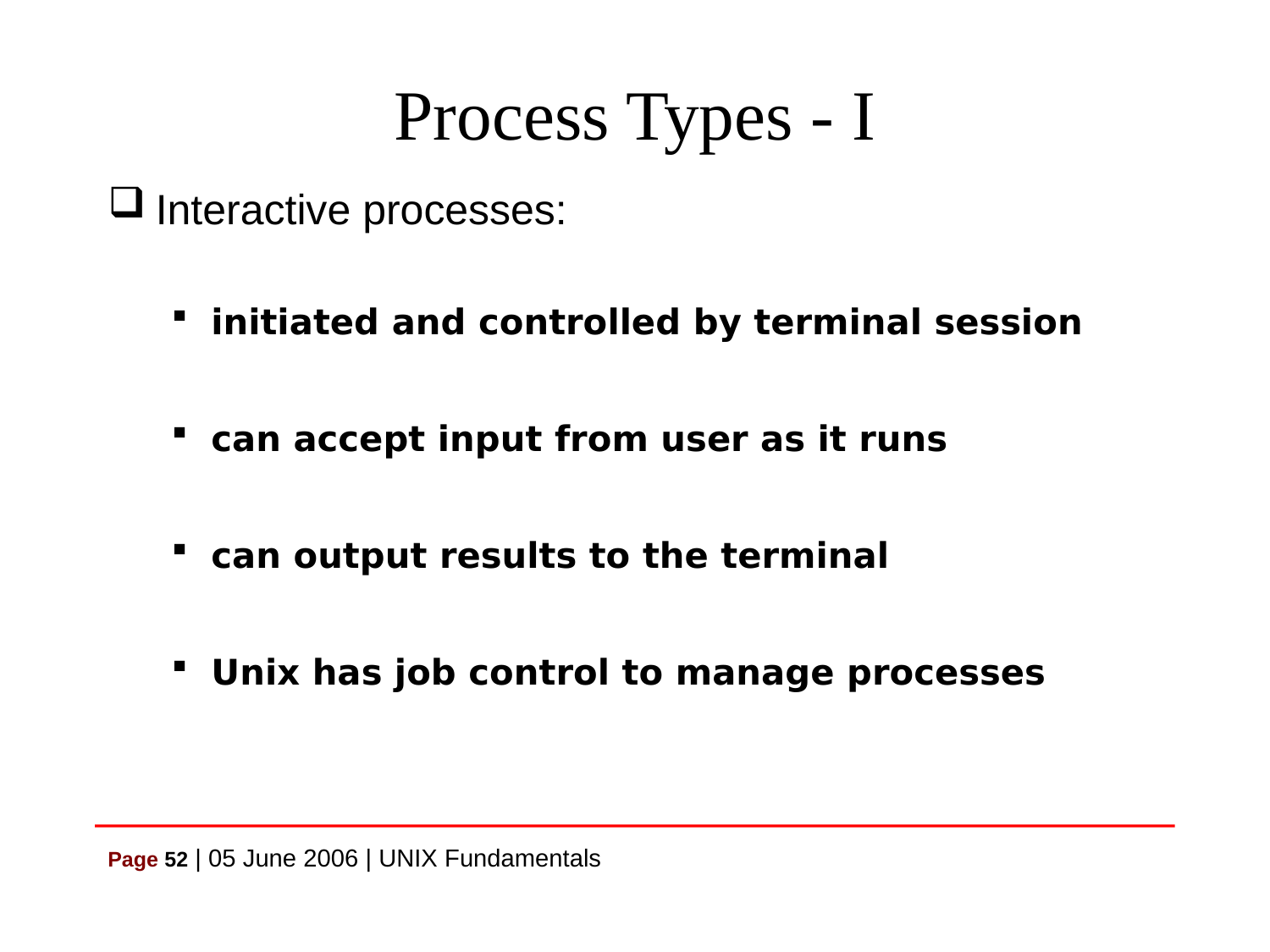

# Process Types - I
Interactive processes:

initiated and controlled by terminal session

can accept input from user as it runs

can output results to the terminal

Unix has job control to manage processes

Page 52 | 05 June 2006 | UNIX Fundamentals